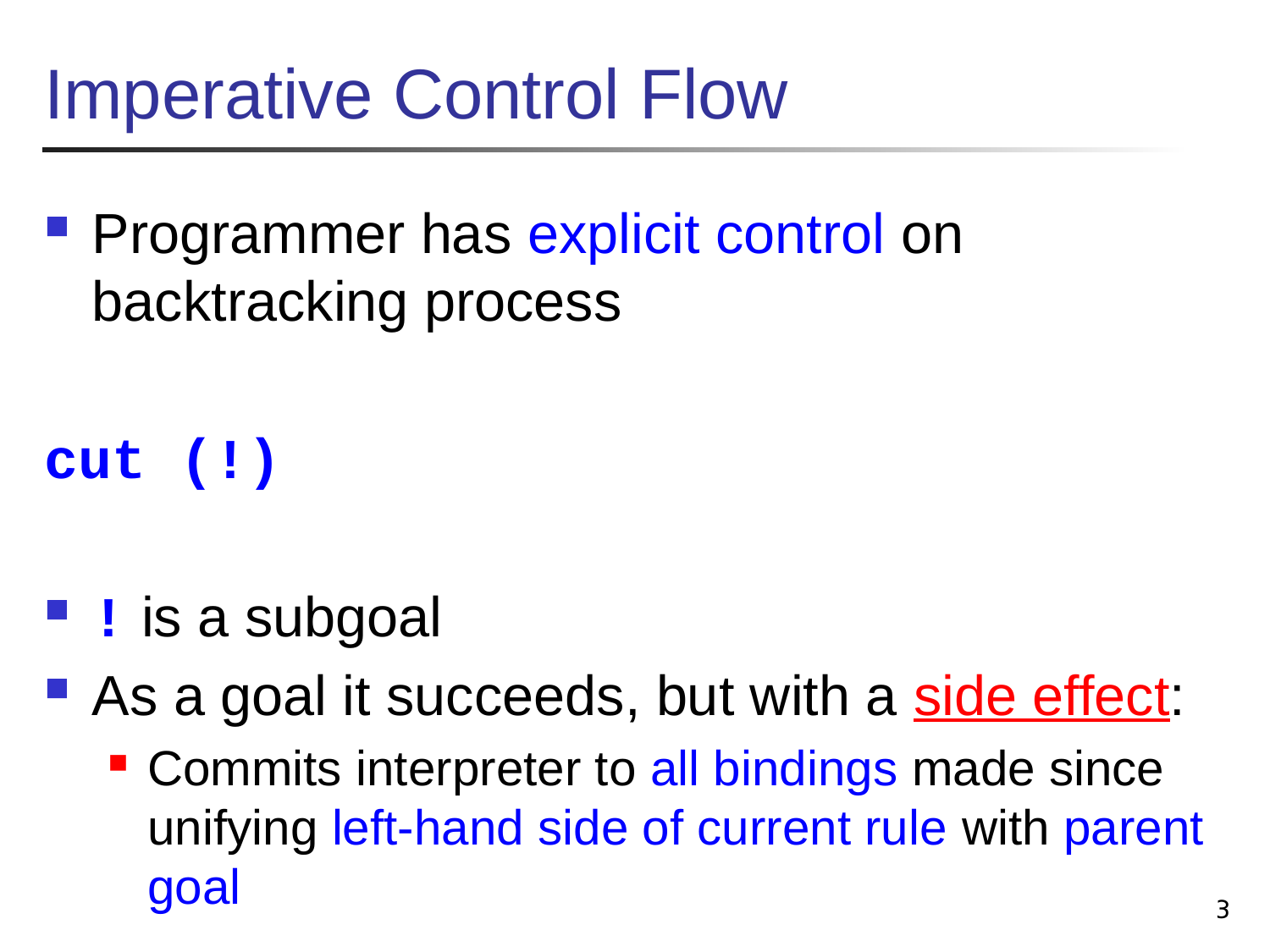

# Imperative Control Flow
Programmer has explicit control on backtracking process

cut (!)

! is a subgoal
As a goal it succeeds, but with a side effect:
Commits interpreter to all bindings made since unifying left-hand side of current rule with parent goal
3